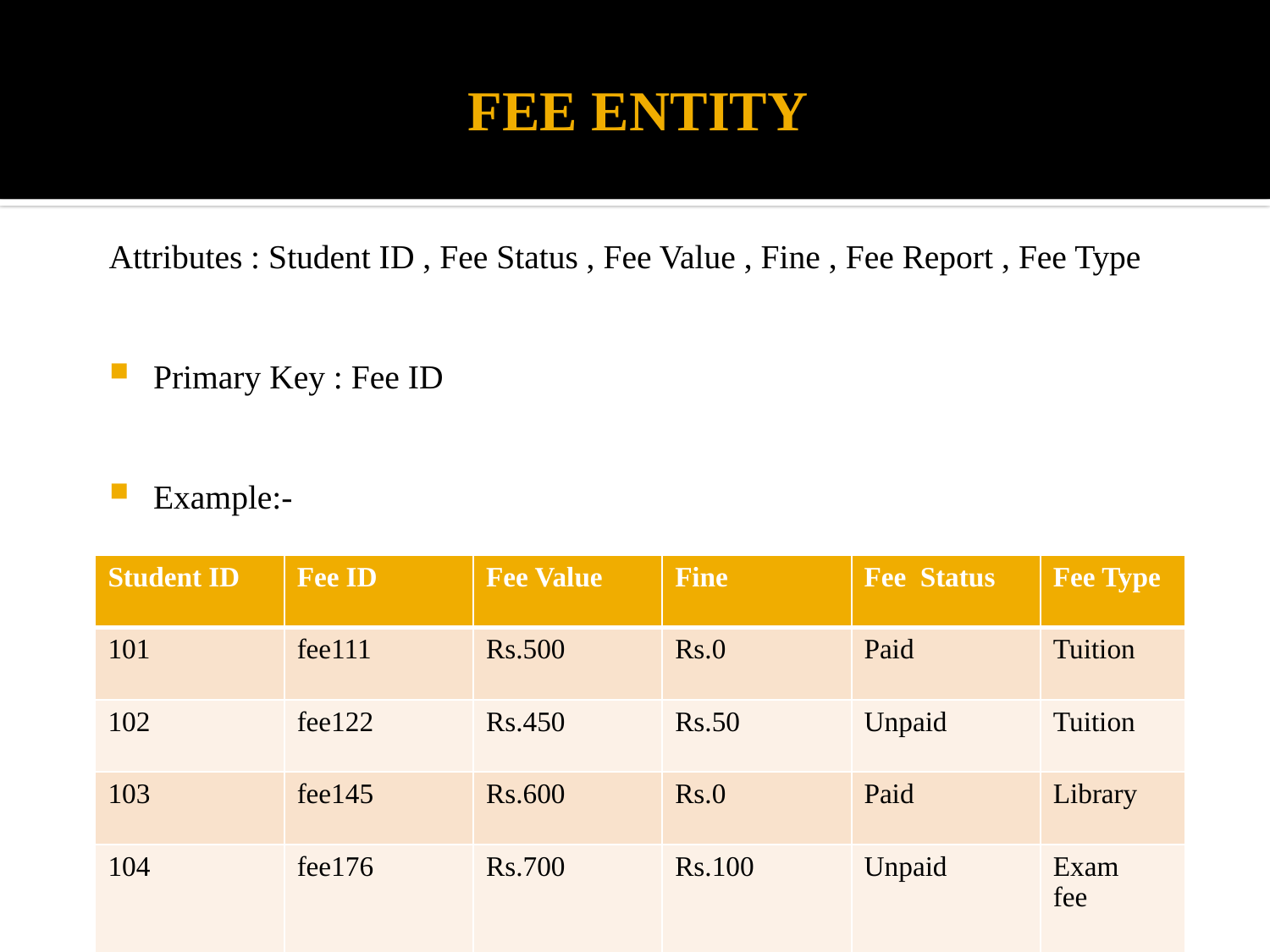

# FEE ENTITY
Attributes : Student ID , Fee Status , Fee Value , Fine , Fee Report , Fee Type

Primary Key : Fee ID

Example:-
| Student ID | Fee ID | Fee Value | Fine | Fee Status | Fee Type |
| --- | --- | --- | --- | --- | --- |
| 101 | fee111 | Rs.500 | Rs.0 | Paid | Tuition |
| 102 | fee122 | Rs.450 | Rs.50 | Unpaid | Tuition |
| 103 | fee145 | Rs.600 | Rs.0 | Paid | Library |
| 104 | fee176 | Rs.700 | Rs.100 | Unpaid | Exam fee |